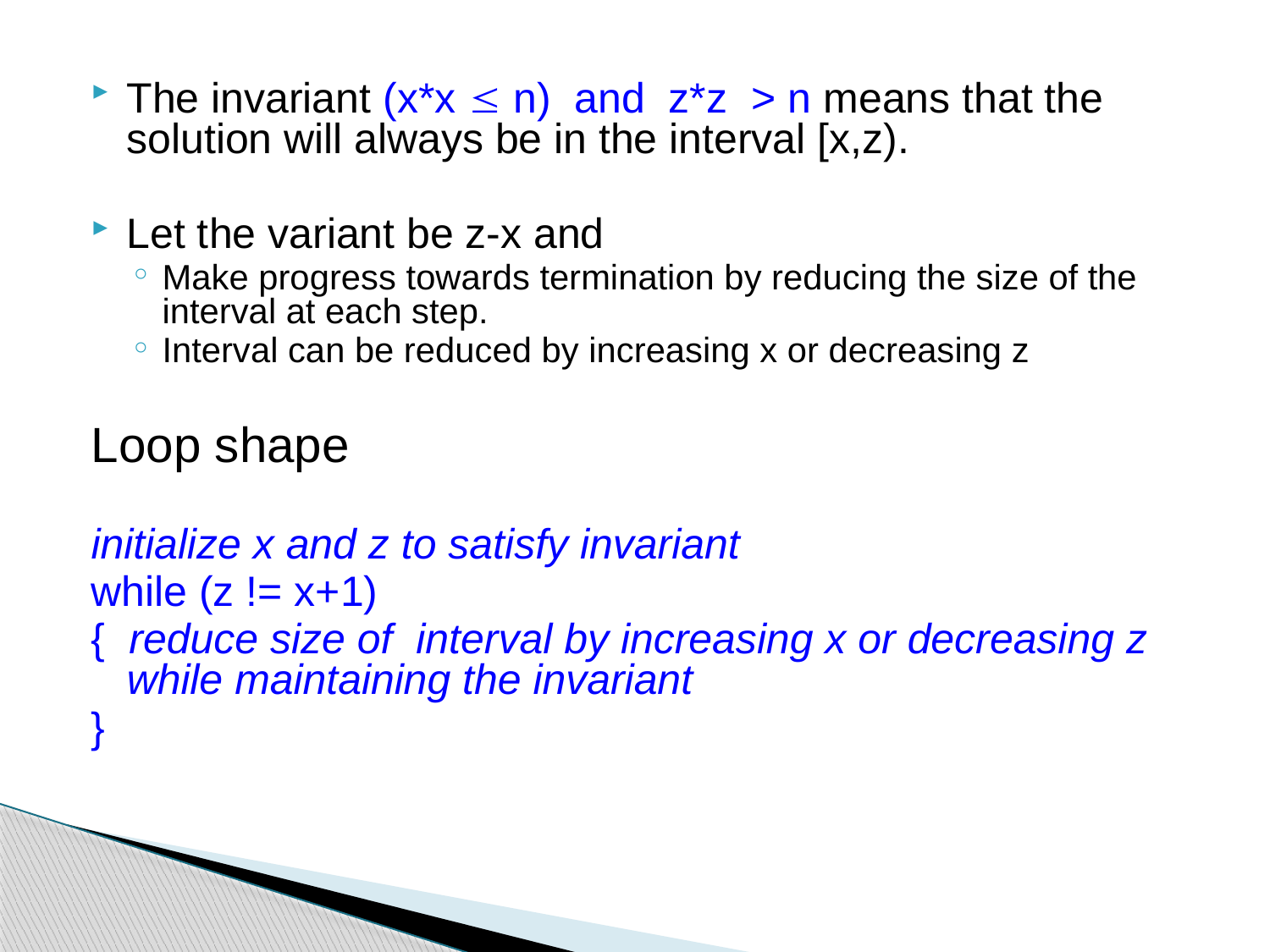

The invariant (x*x ≤ n)  and  z*z  > n means that the solution will always be in the interval [x,z).

Let the variant be z-x and
Make progress towards termination by reducing the size of the interval at each step.
Interval can be reduced by increasing x or decreasing z

Loop shape

initialize x and z to satisfy invariant
while (z != x+1)
{  reduce size of  interval by increasing x or decreasing z while maintaining the invariant
}